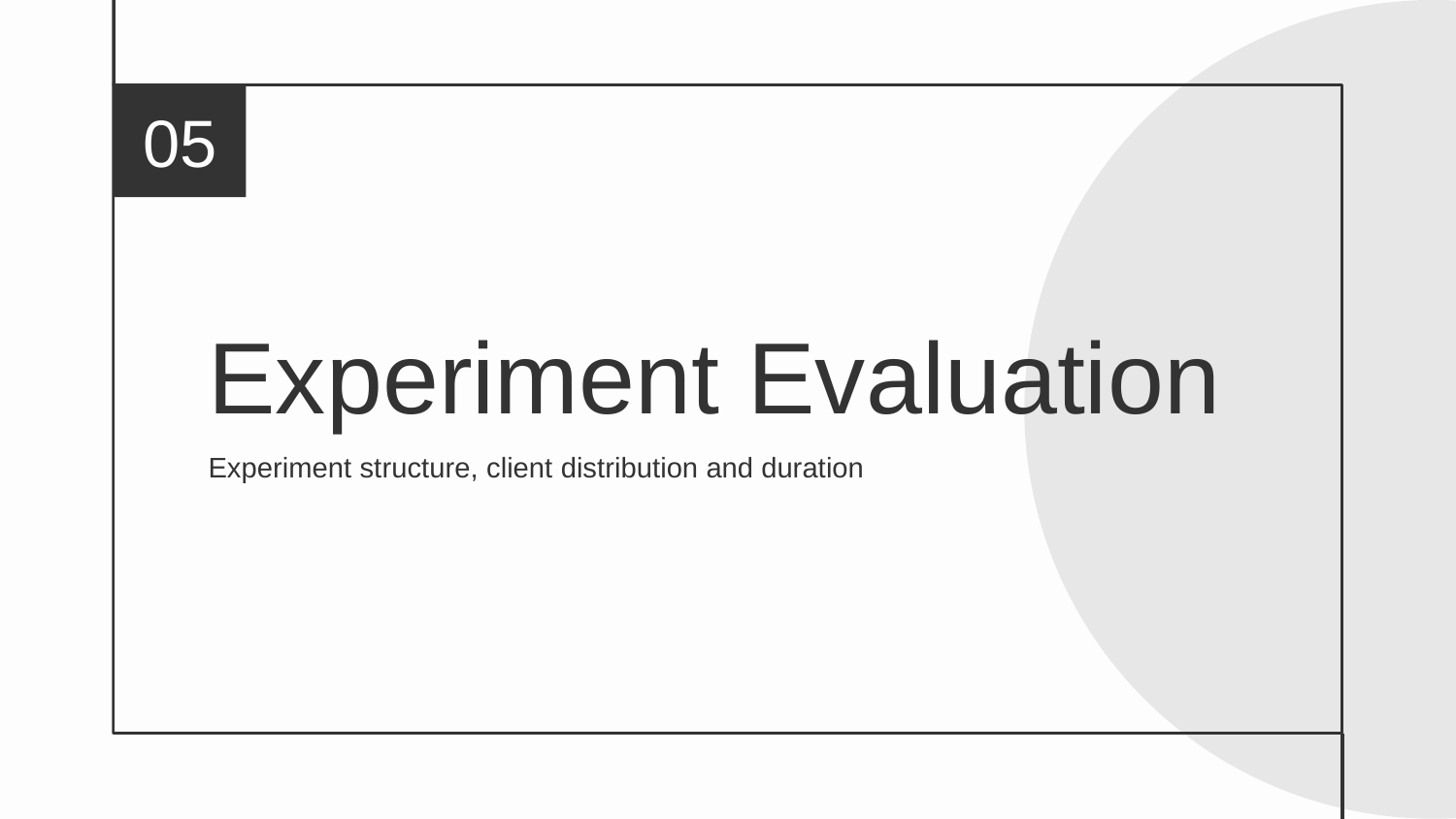

05
# Experiment Evaluation
Experiment structure, client distribution and duration